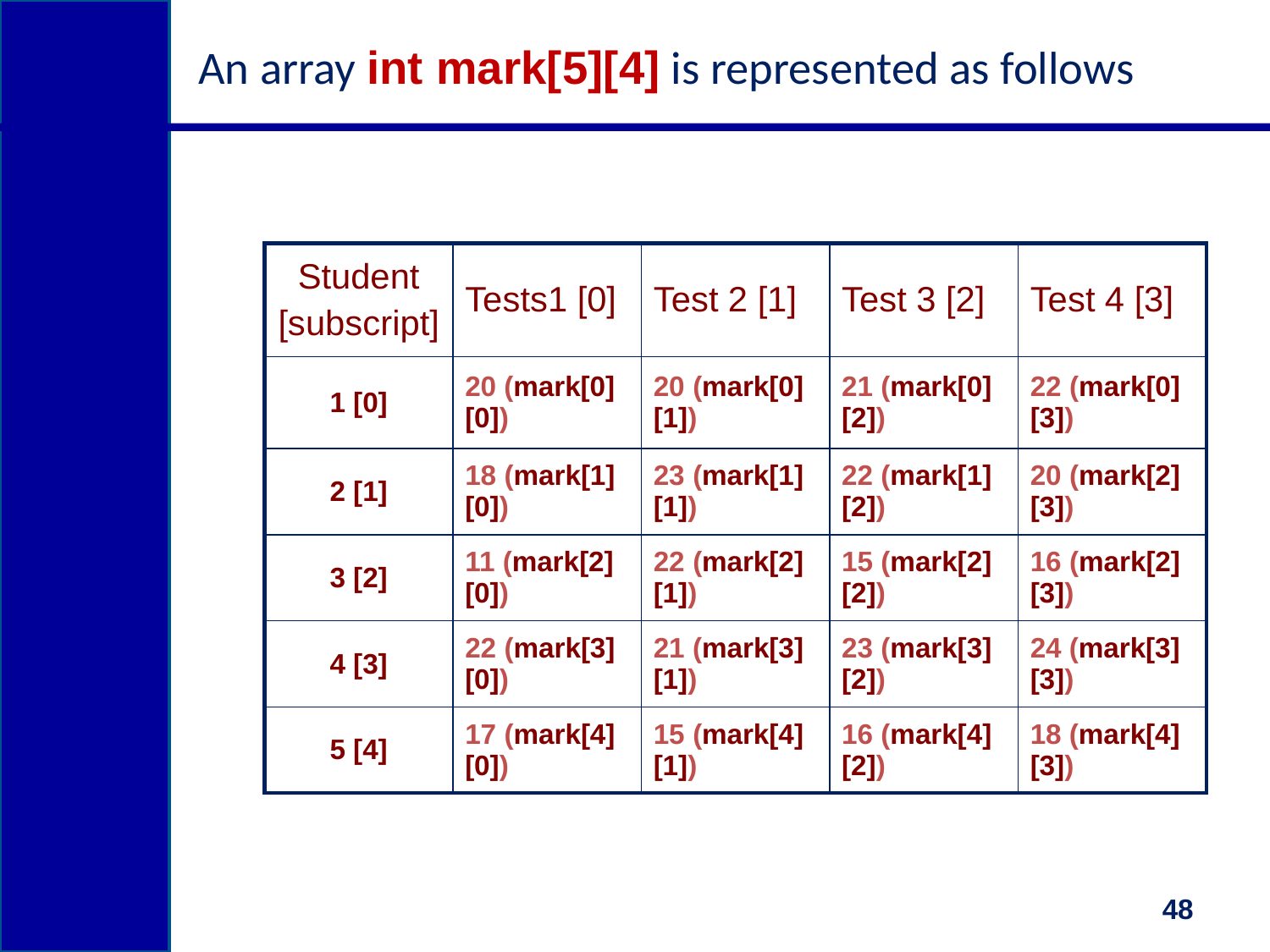

# An array int mark[5][4] is represented as follows
| Student [subscript] | Tests1 [0] | Test 2 [1] | Test 3 [2] | Test 4 [3] |
| --- | --- | --- | --- | --- |
| 1 [0] | 20 (mark[0][0]) | 20 (mark[0][1]) | 21 (mark[0][2]) | 22 (mark[0][3]) |
| 2 [1] | 18 (mark[1][0]) | 23 (mark[1][1]) | 22 (mark[1][2]) | 20 (mark[2][3]) |
| 3 [2] | 11 (mark[2][0]) | 22 (mark[2][1]) | 15 (mark[2][2]) | 16 (mark[2][3]) |
| 4 [3] | 22 (mark[3][0]) | 21 (mark[3][1]) | 23 (mark[3][2]) | 24 (mark[3][3]) |
| 5 [4] | 17 (mark[4][0]) | 15 (mark[4][1]) | 16 (mark[4][2]) | 18 (mark[4][3]) |
48